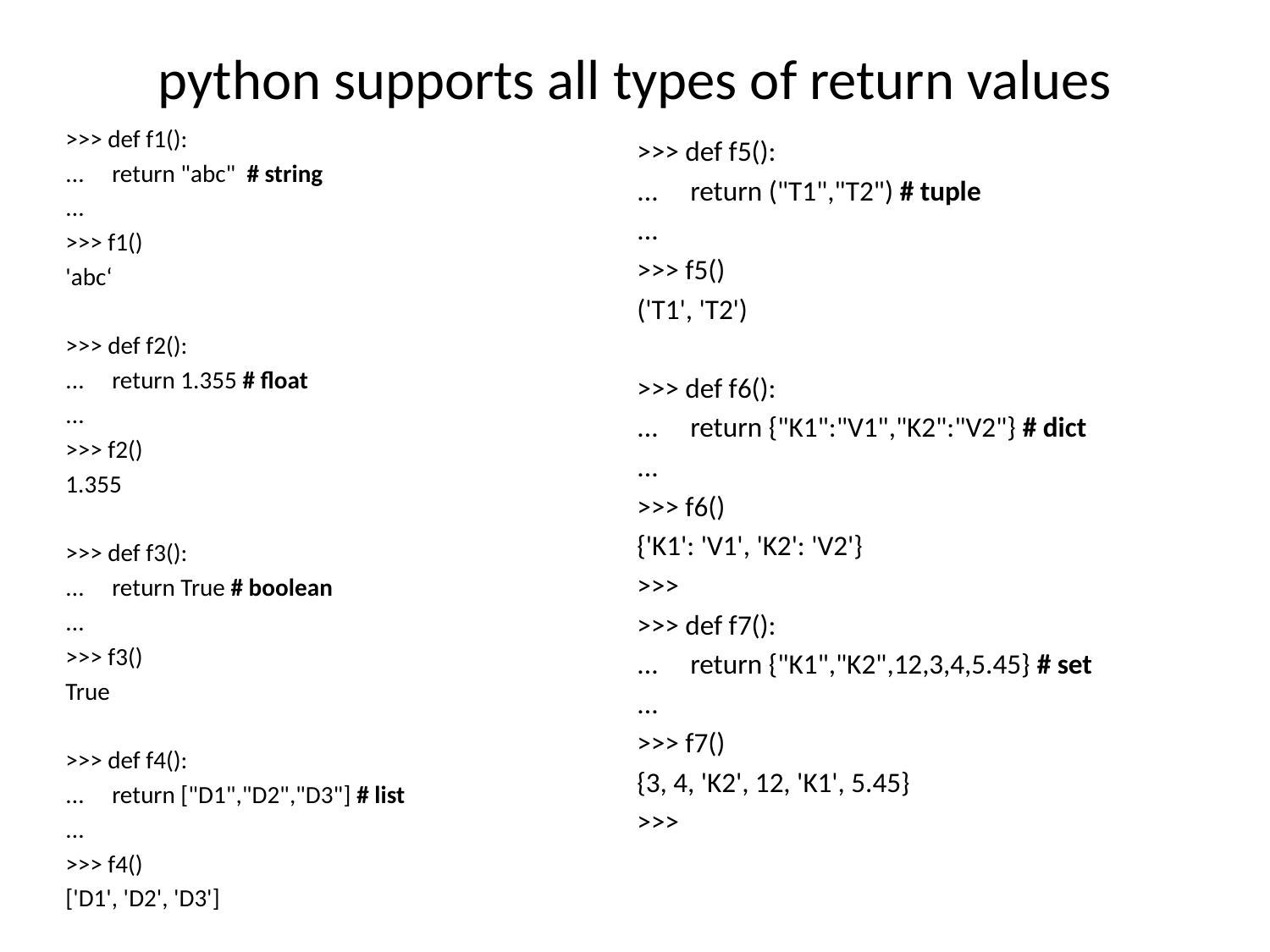

# python supports all types of return values
>>> def f1():
...     return "abc"  # string
...
>>> f1()
'abc‘

>>> def f2():
...     return 1.355 # float
...
>>> f2()
1.355

>>> def f3():
...     return True # boolean
...
>>> f3()
True

>>> def f4():
...     return ["D1","D2","D3"] # list
...
>>> f4()
['D1', 'D2', 'D3']

>>> def f5():
...     return ("T1","T2") # tuple
...
>>> f5()
('T1', 'T2')

>>> def f6():
...     return {"K1":"V1","K2":"V2"} # dict
...
>>> f6()
{'K1': 'V1', 'K2': 'V2'}
>>>
>>> def f7():
...     return {"K1","K2",12,3,4,5.45} # set
...
>>> f7()
{3, 4, 'K2', 12, 'K1', 5.45}
>>>